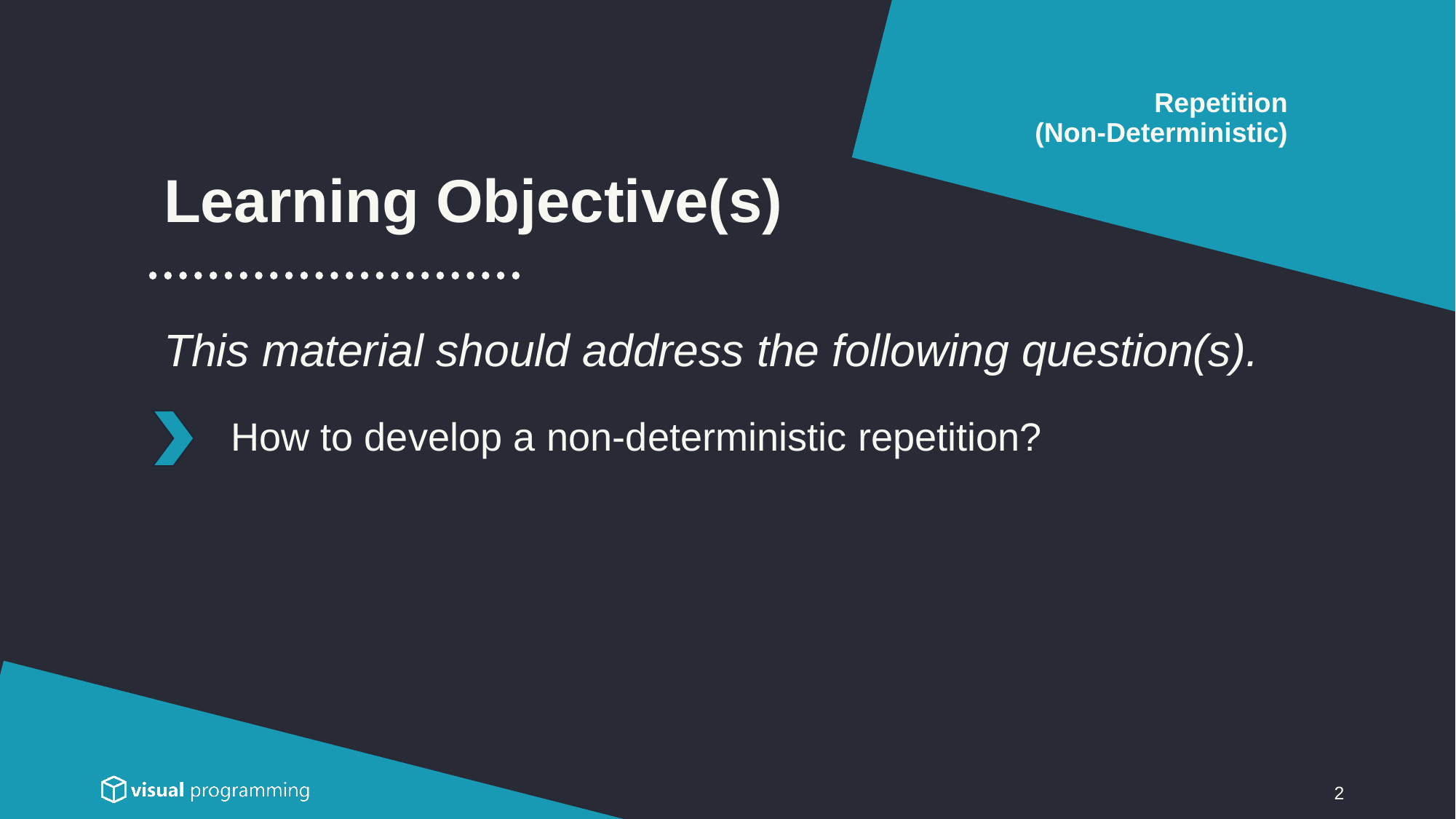

Repetition
(Non-Deterministic)
Learning Objective(s)
This material should address the following question(s).
# How to develop a non-deterministic repetition?
2